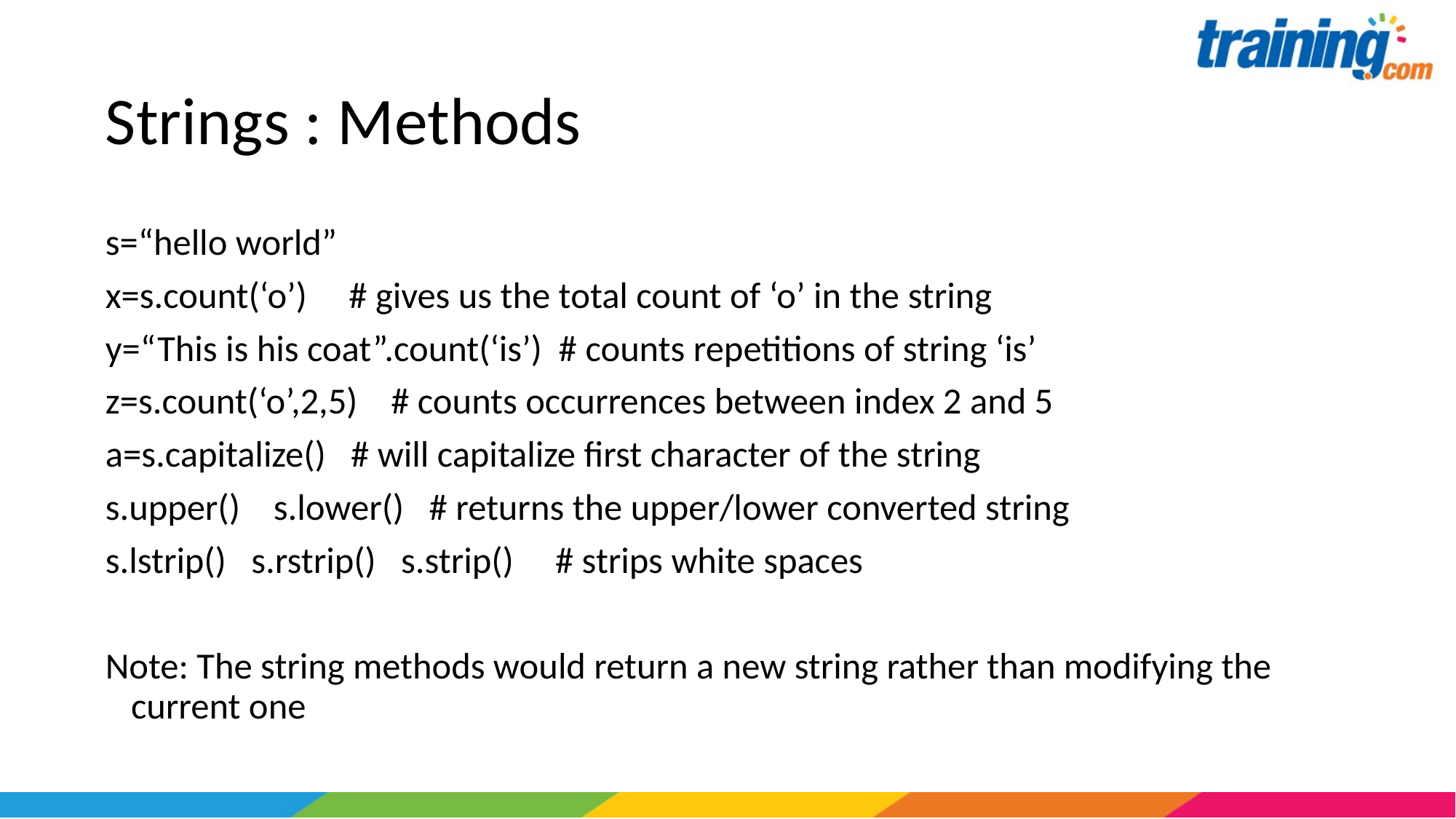

# Strings : Methods
s=“hello world”
x=s.count(‘o’)     # gives us the total count of ‘o’ in the string
y=“This is his coat”.count(‘is’)  # counts repetitions of string ‘is’
z=s.count(‘o’,2,5)    # counts occurrences between index 2 and 5
a=s.capitalize()   # will capitalize first character of the string
s.upper()    s.lower()   # returns the upper/lower converted string
s.lstrip()   s.rstrip()   s.strip()     # strips white spaces

Note: The string methods would return a new string rather than modifying the current one